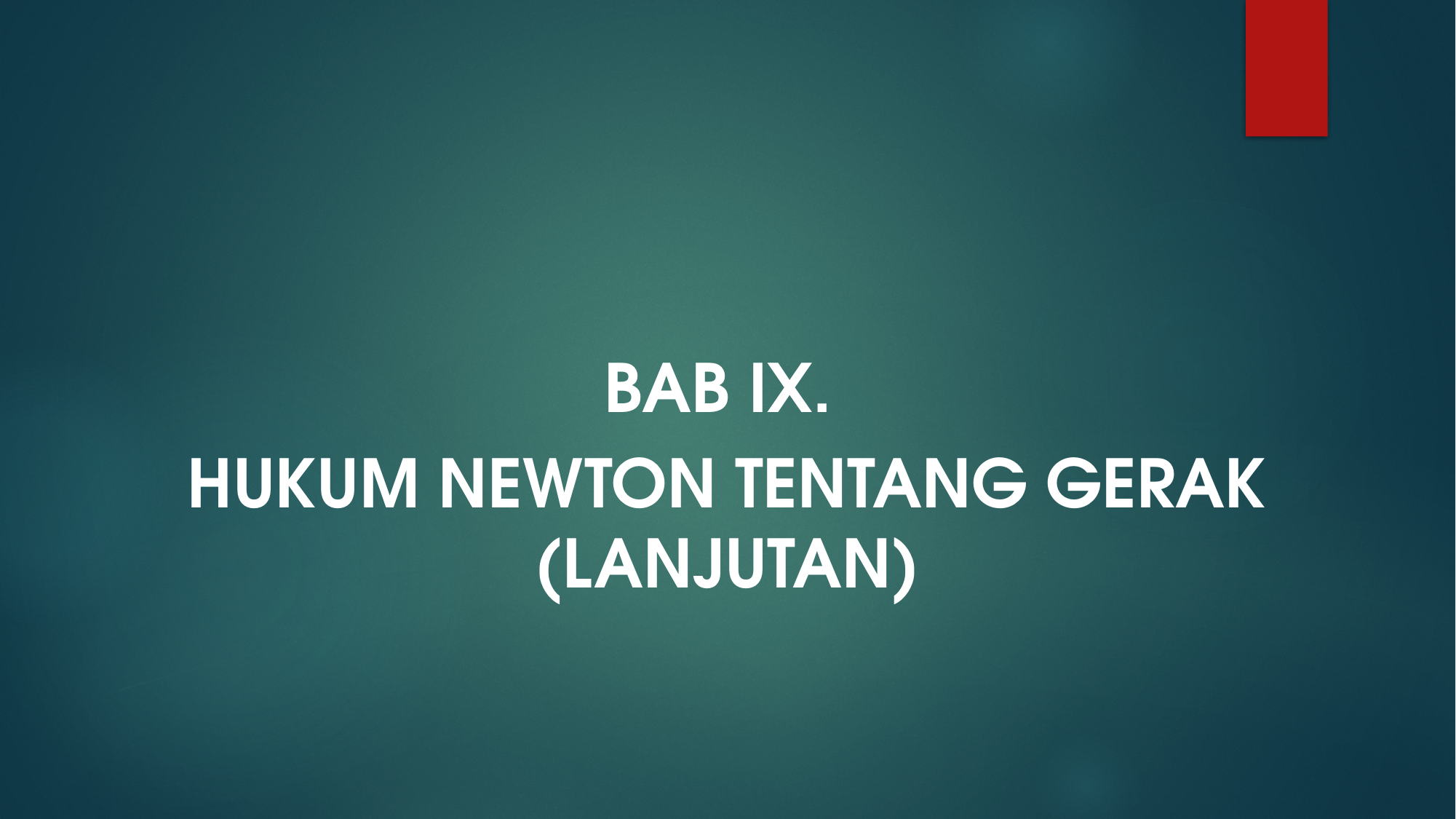

#

BAB IX.
HUKUM NEWTON TENTANG GERAK (LANJUTAN)